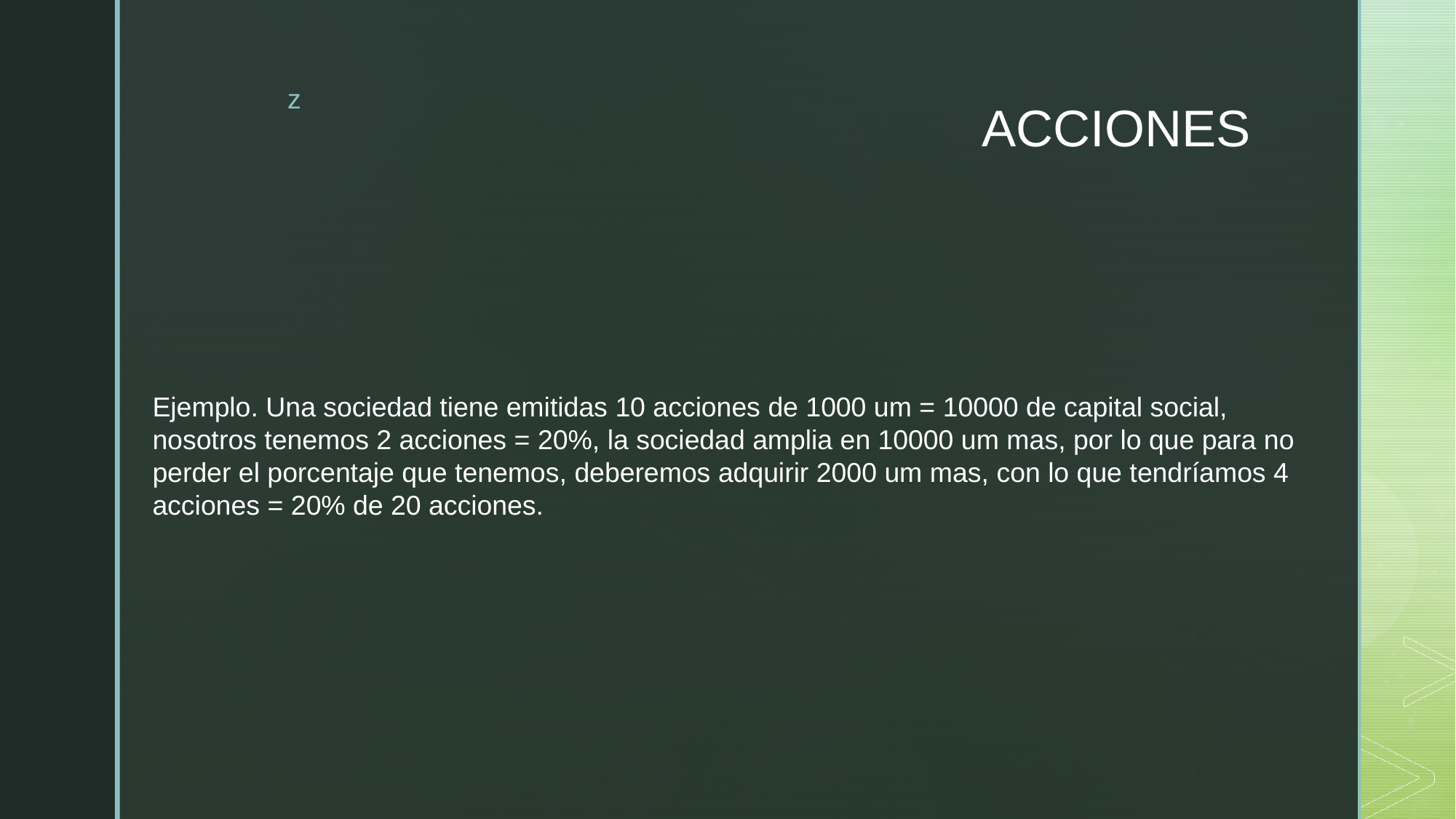

# ACCIONES
Ejemplo. Una sociedad tiene emitidas 10 acciones de 1000 um = 10000 de capital social,
nosotros tenemos 2 acciones = 20%, la sociedad amplia en 10000 um mas, por lo que para no
perder el porcentaje que tenemos, deberemos adquirir 2000 um mas, con lo que tendríamos 4
acciones = 20% de 20 acciones.